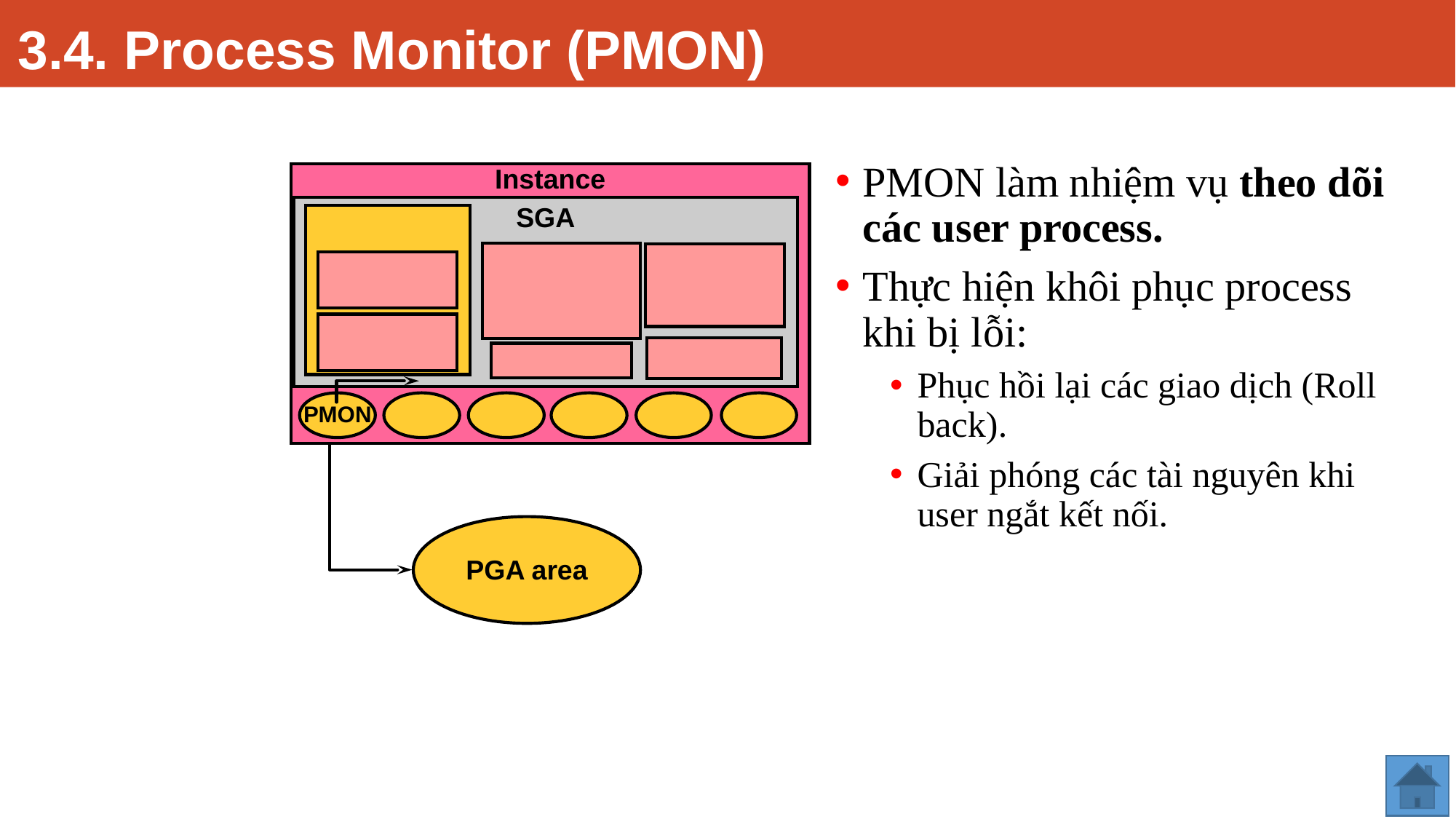

3.4. Process Monitor (PMON)
PMON làm nhiệm vụ theo dõi các user process.
Thực hiện khôi phục process khi bị lỗi:
Phục hồi lại các giao dịch (Roll back).
Giải phóng các tài nguyên khi user ngắt kết nối.
Instance

SGA

PMON

PGA area